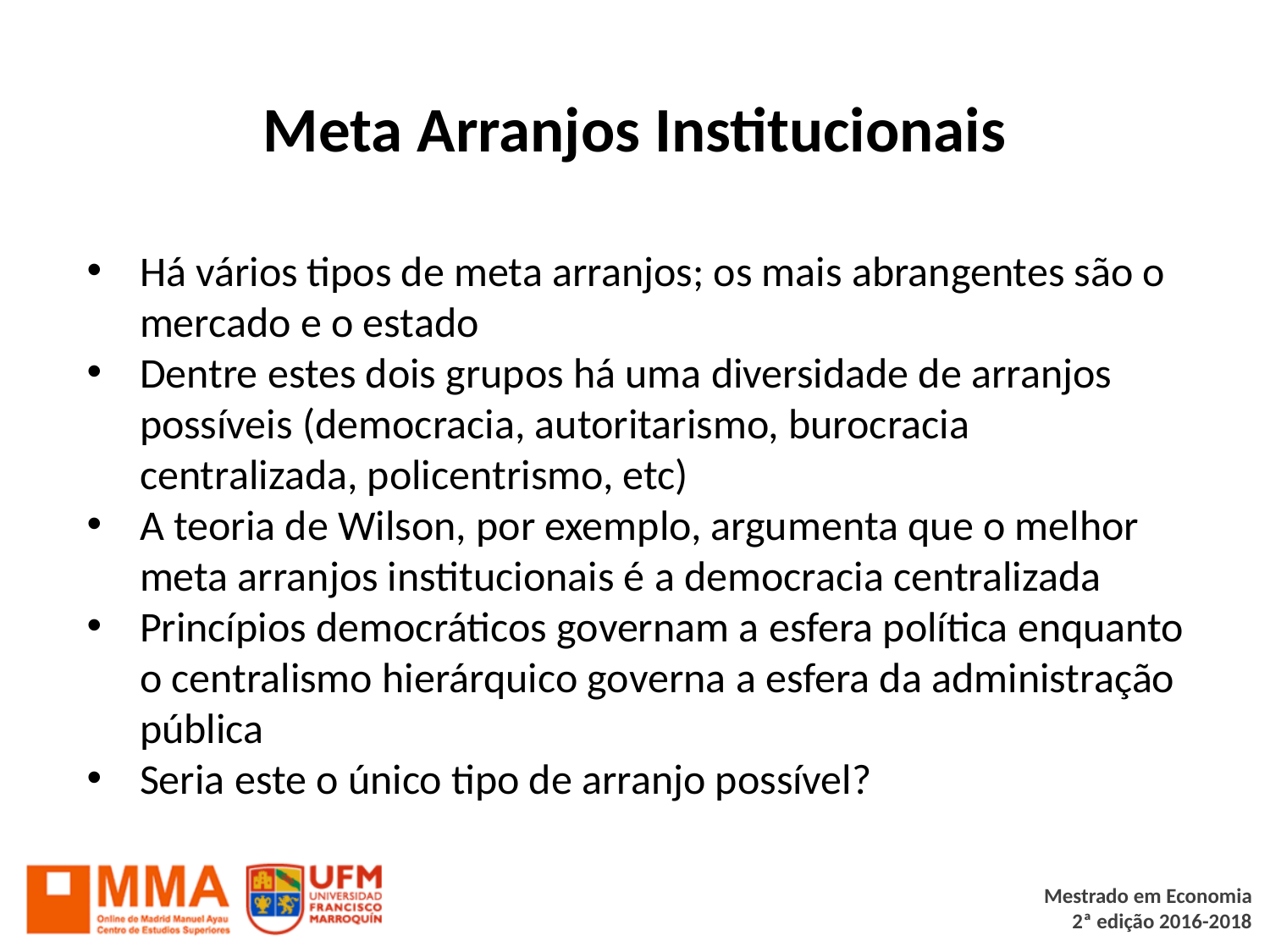

# Meta Arranjos Institucionais
Há vários tipos de meta arranjos; os mais abrangentes são o mercado e o estado
Dentre estes dois grupos há uma diversidade de arranjos possíveis (democracia, autoritarismo, burocracia centralizada, policentrismo, etc)
A teoria de Wilson, por exemplo, argumenta que o melhor meta arranjos institucionais é a democracia centralizada
Princípios democráticos governam a esfera política enquanto o centralismo hierárquico governa a esfera da administração pública
Seria este o único tipo de arranjo possível?